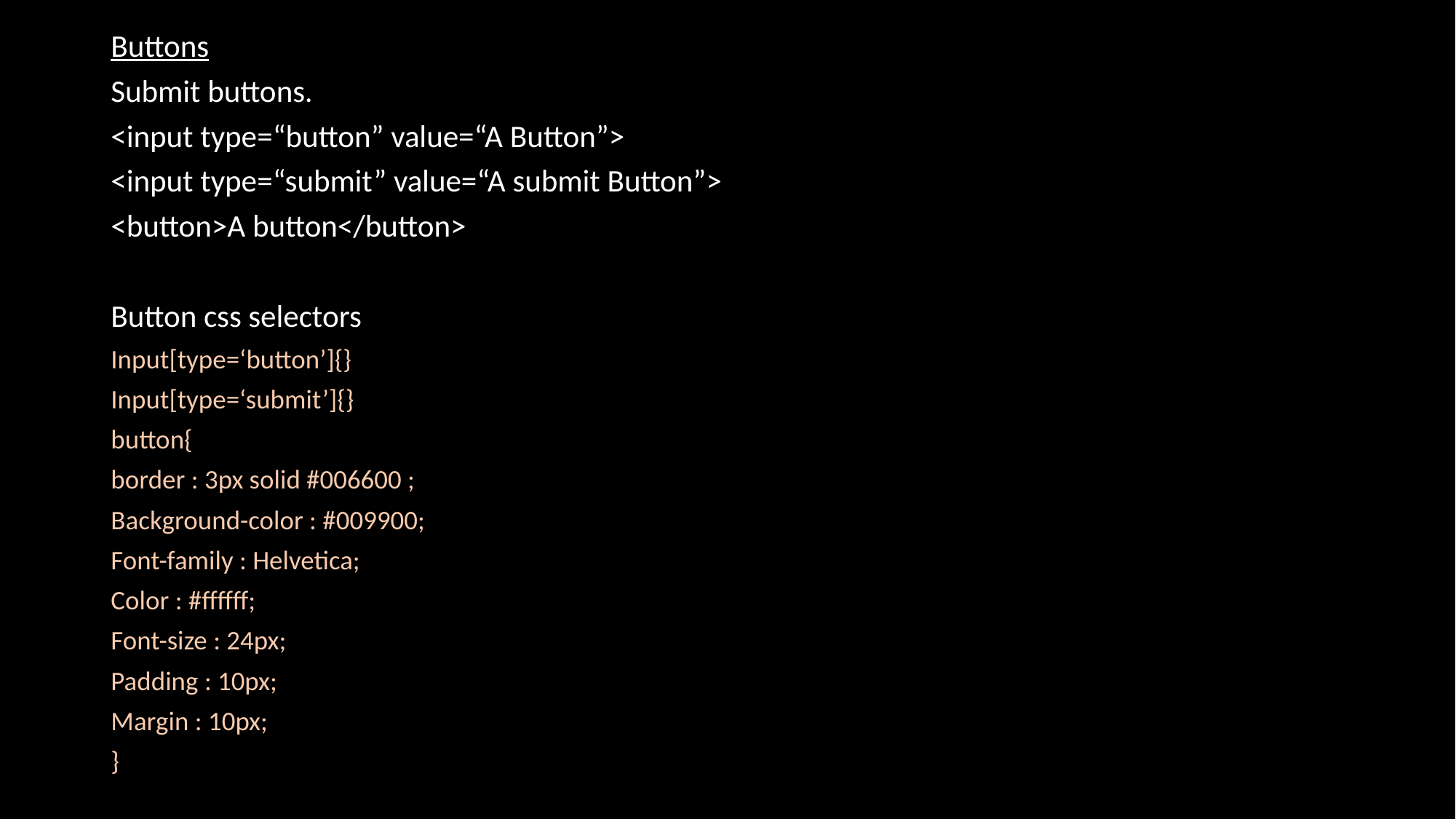

Buttons
Submit buttons.
<input type=“button” value=“A Button”>
<input type=“submit” value=“A submit Button”>
<button>A button</button>

Button css selectors
Input[type=‘button’]{}
Input[type=‘submit’]{}
button{
border : 3px solid #006600 ;
Background-color : #009900;
Font-family : Helvetica;
Color : #ffffff;
Font-size : 24px;
Padding : 10px;
Margin : 10px;
}